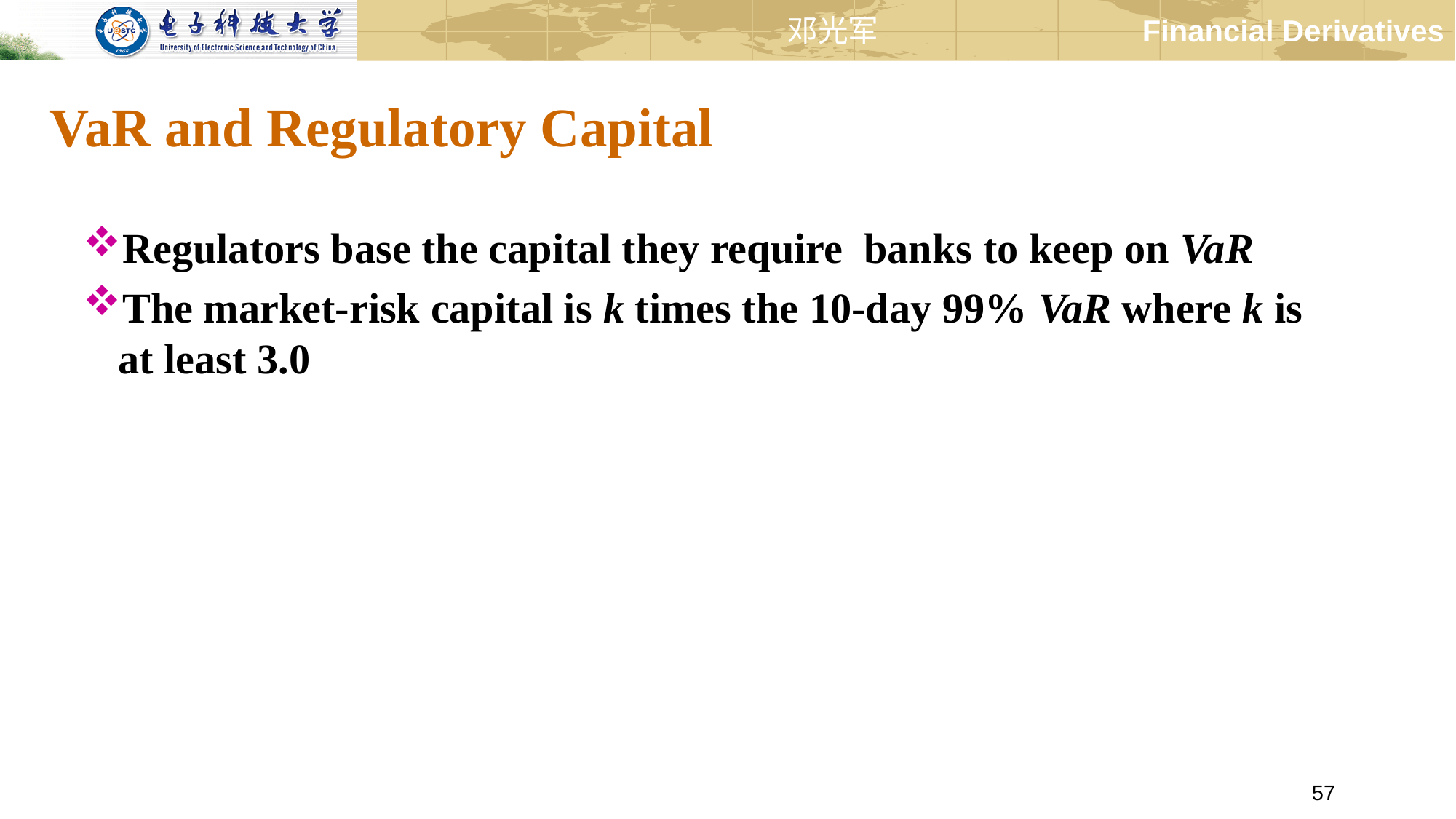

# VaR and Regulatory Capital
Regulators base the capital they require  banks to keep on VaR
The market-risk capital is k times the 10-day 99% VaR where k is at least 3.0